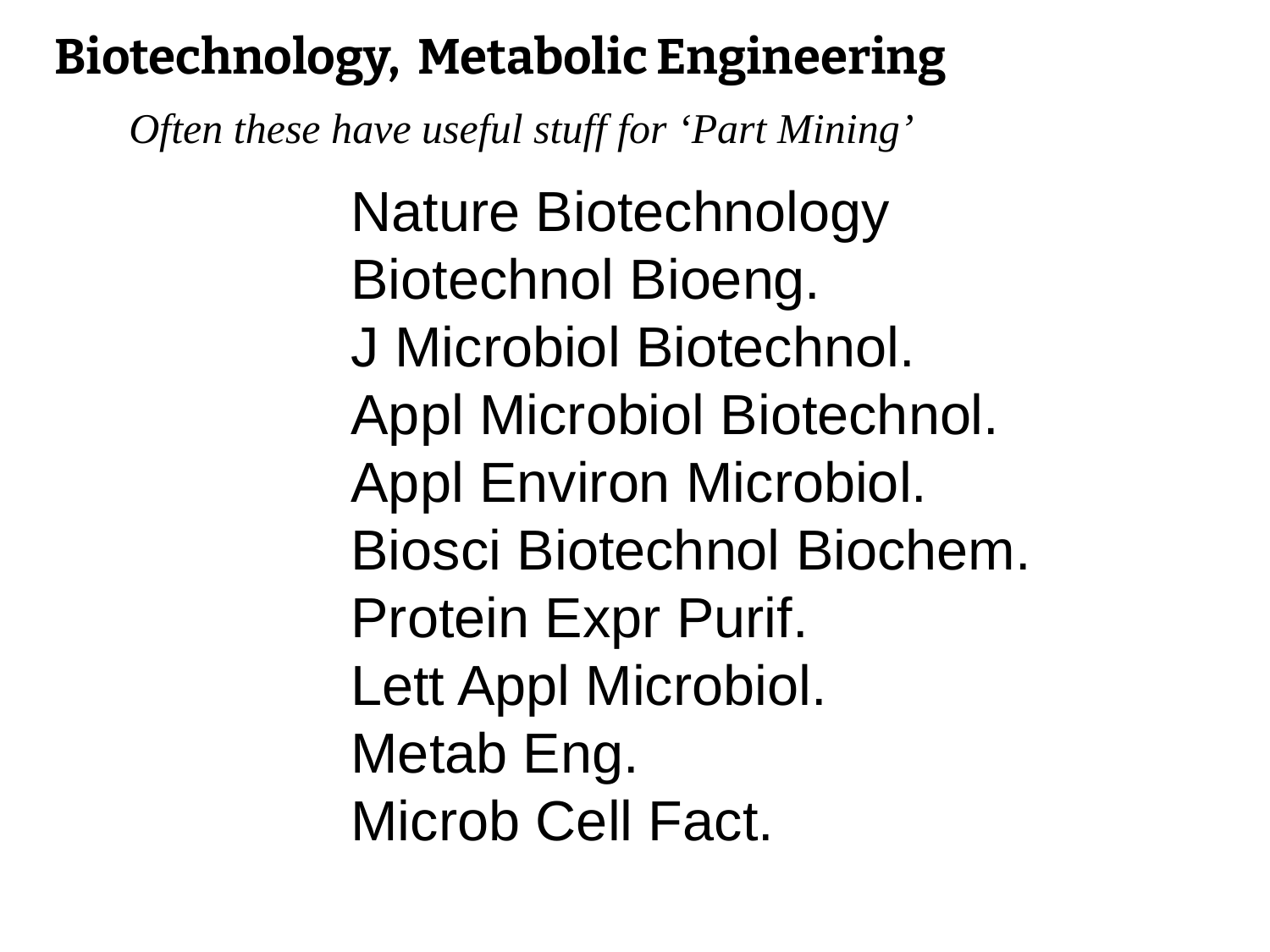

Biotechnology,  Metabolic Engineering
Often these have useful stuff for ‘Part Mining’
Nature Biotechnology
Biotechnol Bioeng.
J Microbiol Biotechnol.
Appl Microbiol Biotechnol.
Appl Environ Microbiol.
Biosci Biotechnol Biochem.
Protein Expr Purif.
Lett Appl Microbiol.
Metab Eng.
Microb Cell Fact.